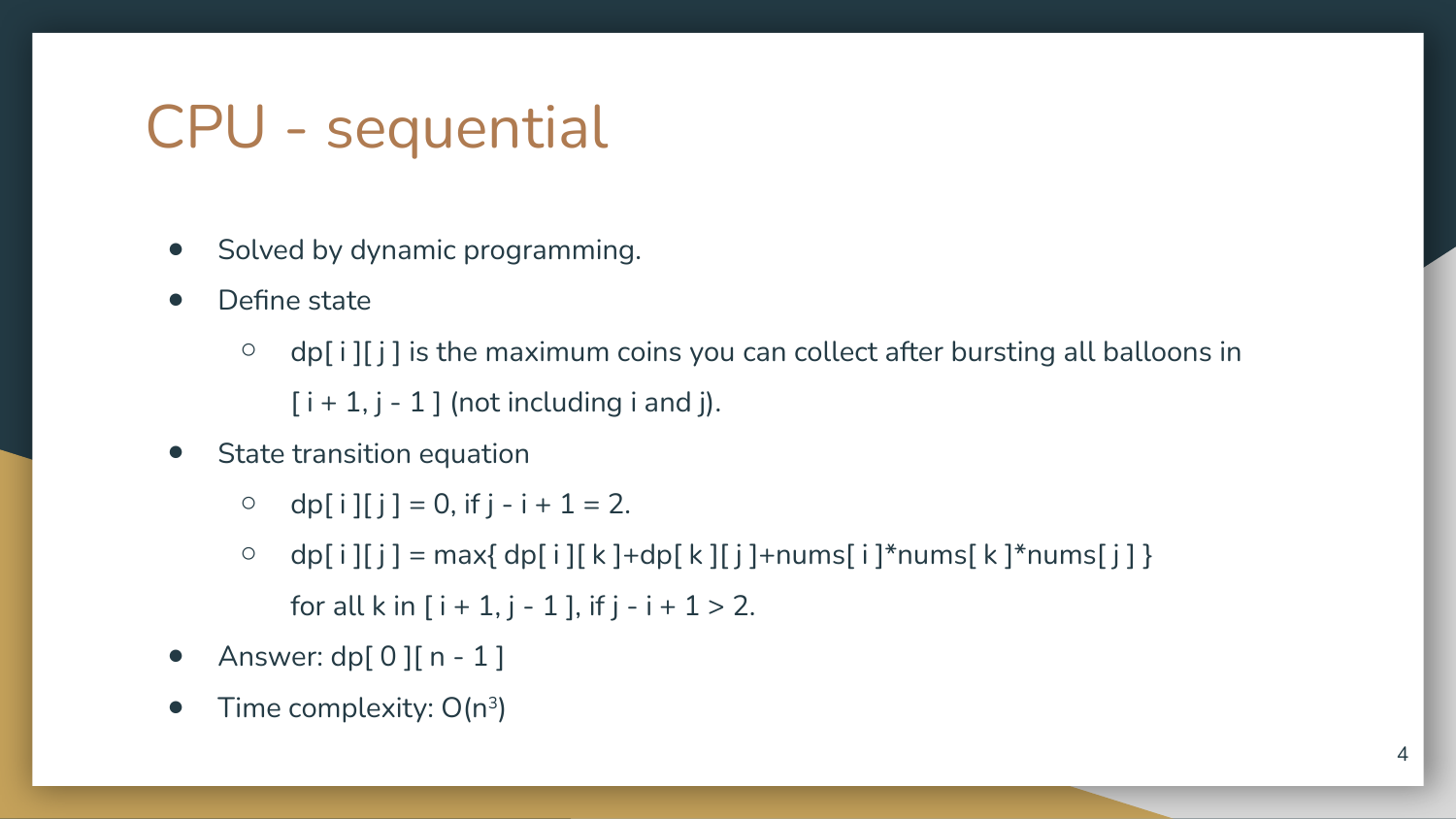

# CPU - sequential
Solved by dynamic programming.
Define state
dp[ i ][ j ] is the maximum coins you can collect after bursting all balloons in
[ i + 1, j - 1 ] (not including i and j).
State transition equation
dp[ i ][ j ] = 0, if j - i + 1 = 2.
dp[ i ][ j ] = max{ dp[ i ][ k ]+dp[ k ][ j ]+nums[ i ]*nums[ k ]*nums[ j ] }
for all k in [ i + 1, j - 1 ], if j - i + 1 > 2.
Answer: dp[ 0 ][ n - 1 ]
Time complexity: O(n3)

4